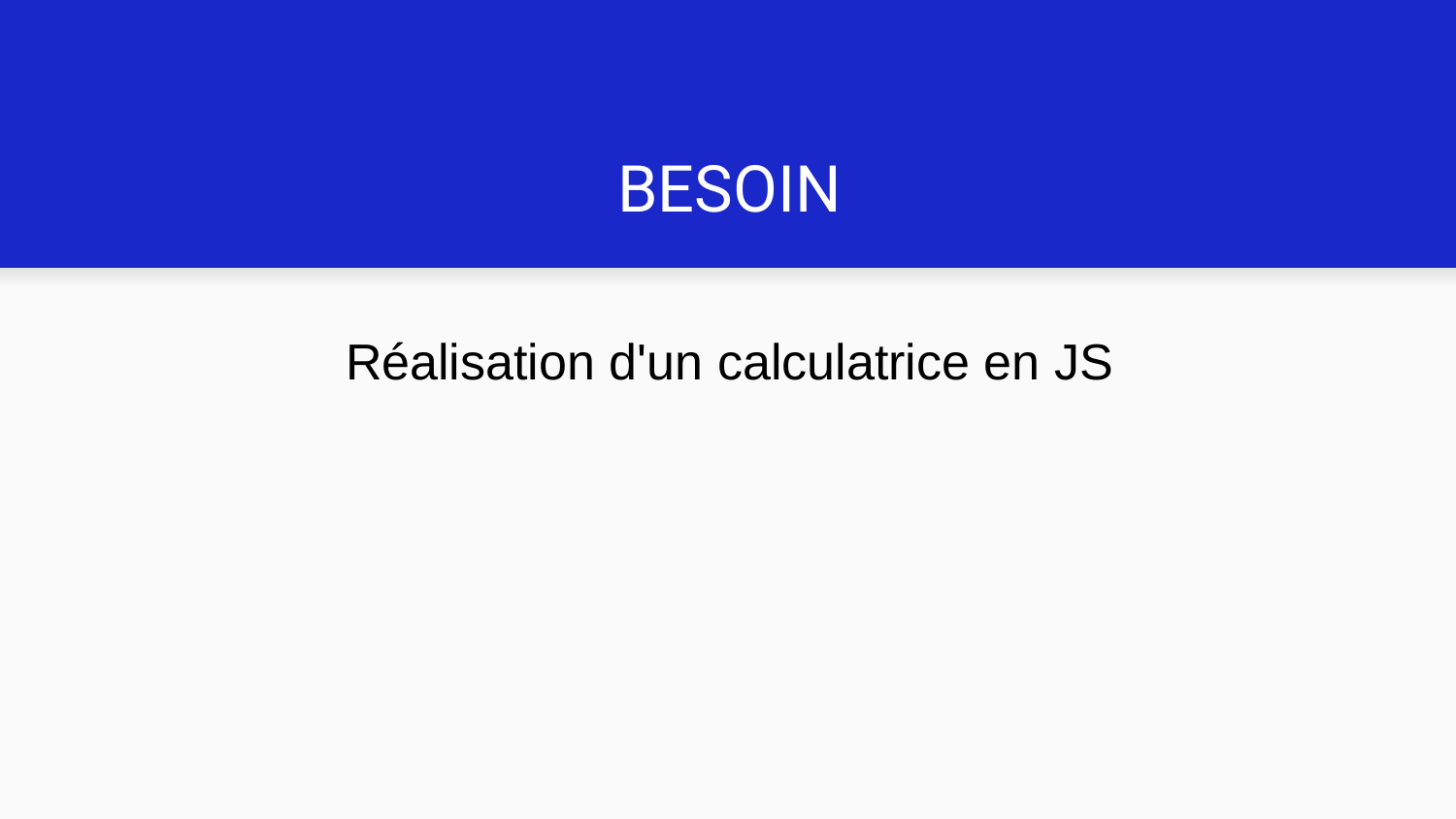

# BESOIN
Réalisation d'un calculatrice en JS